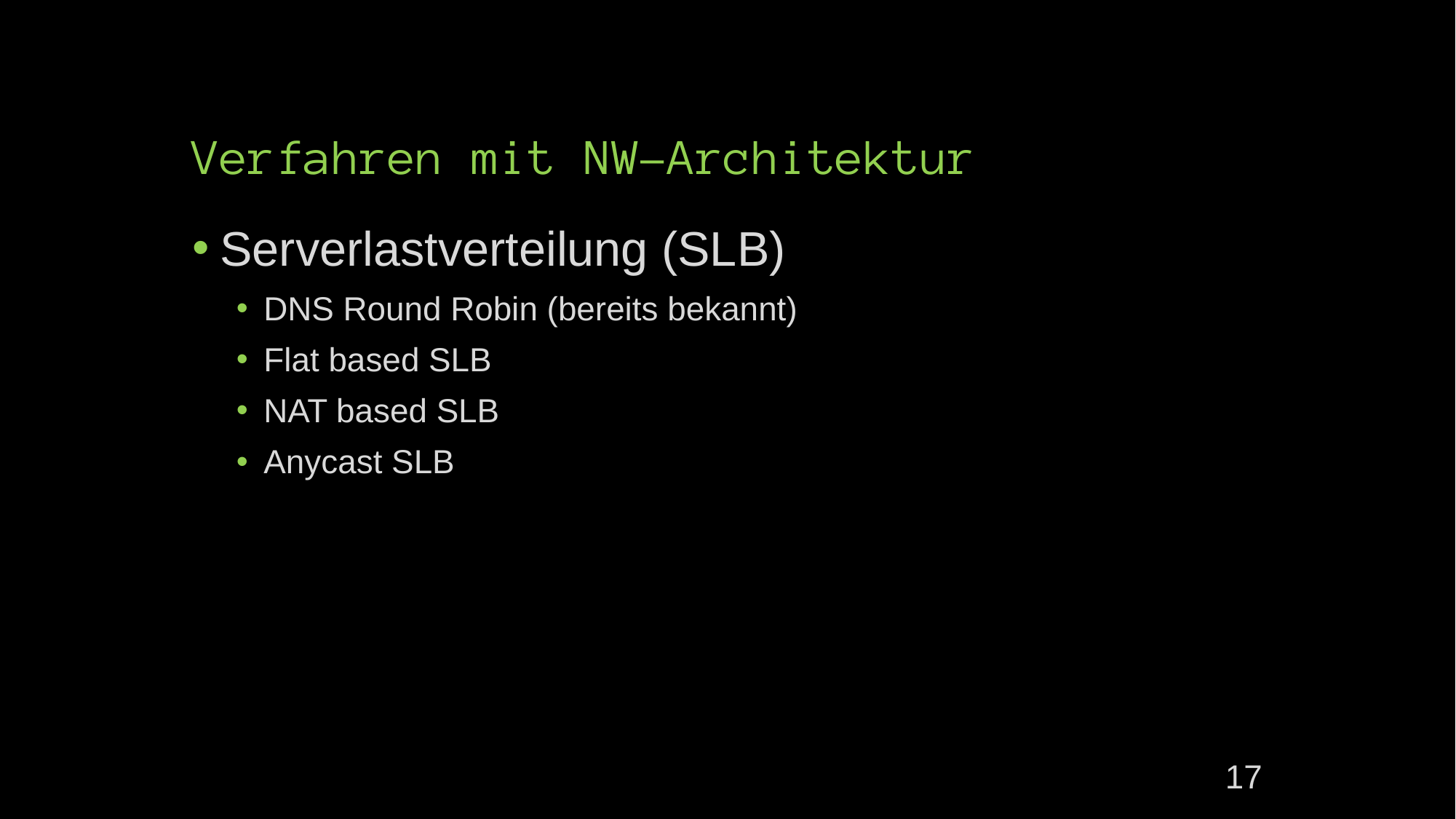

# Verfahren mit NW-Architektur
Serverlastverteilung (SLB)
DNS Round Robin (bereits bekannt)
Flat based SLB
NAT based SLB
Anycast SLB
17